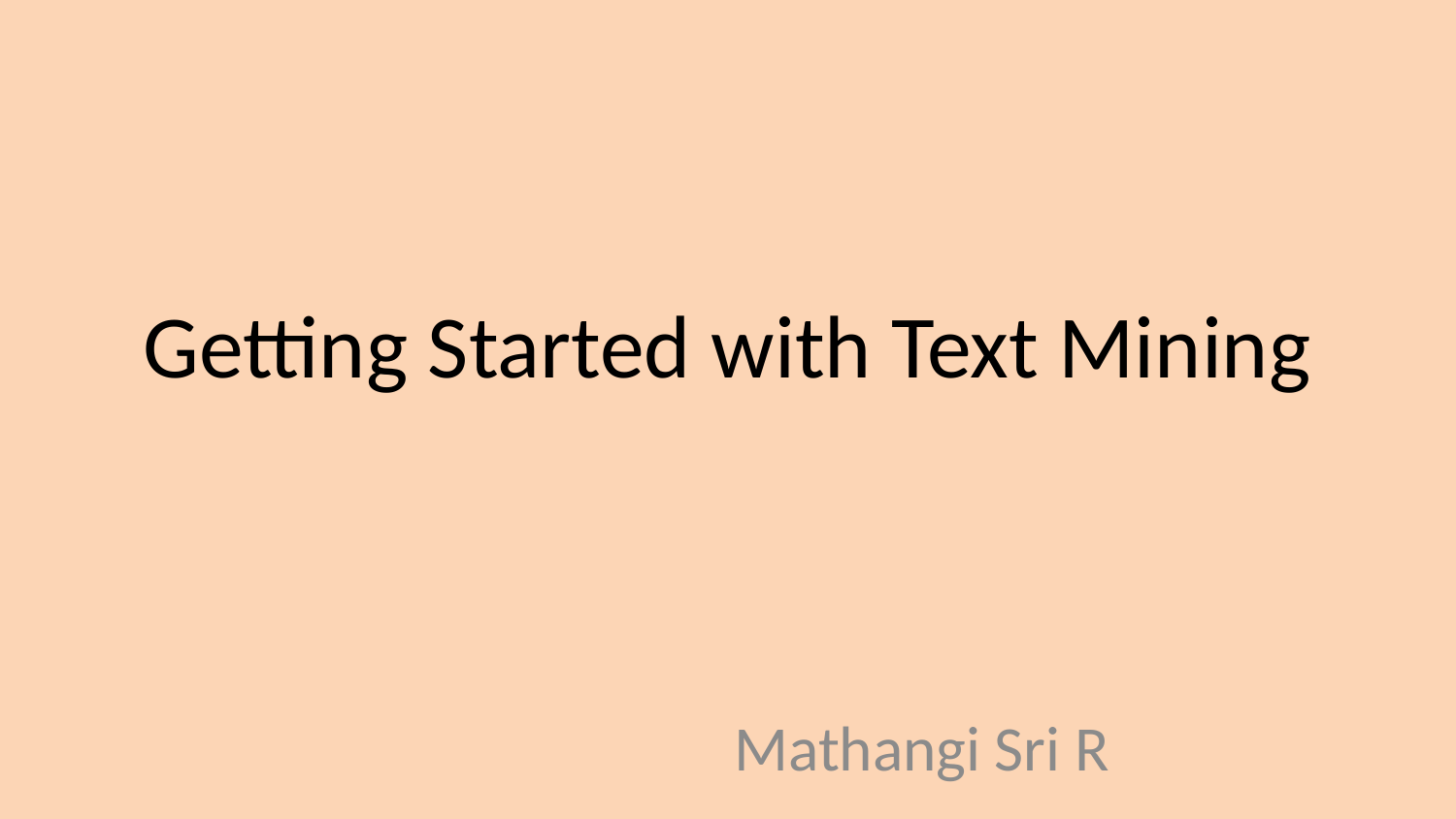

# Getting Started with Text Mining
Mathangi Sri R